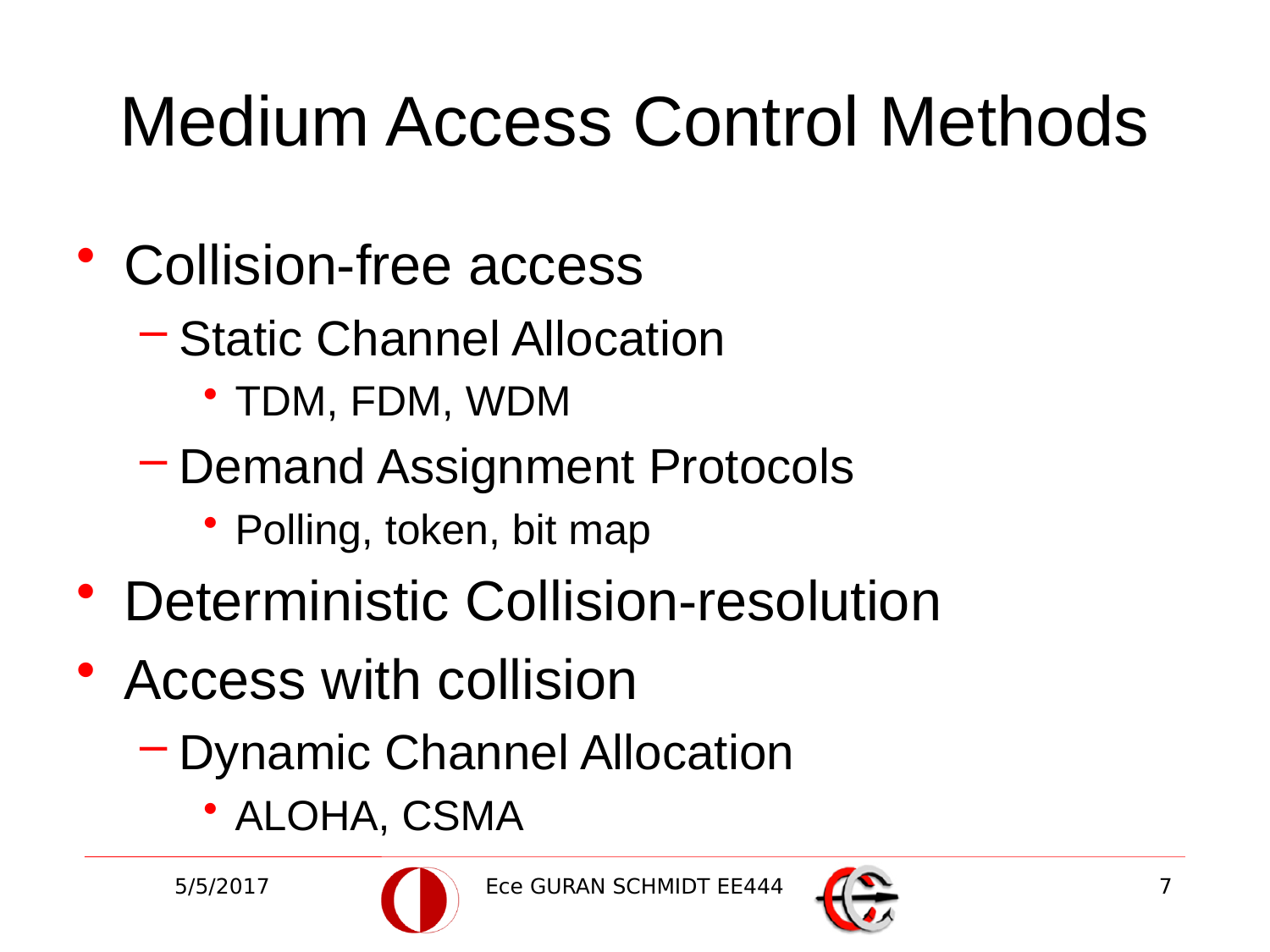

# Medium Access Control Methods
Collision-free access
Static Channel Allocation
TDM, FDM, WDM
Demand Assignment Protocols
Polling, token, bit map
Deterministic Collision-resolution
Access with collision
Dynamic Channel Allocation
ALOHA, CSMA
5/5/2017
Ece GURAN SCHMIDT EE444
7